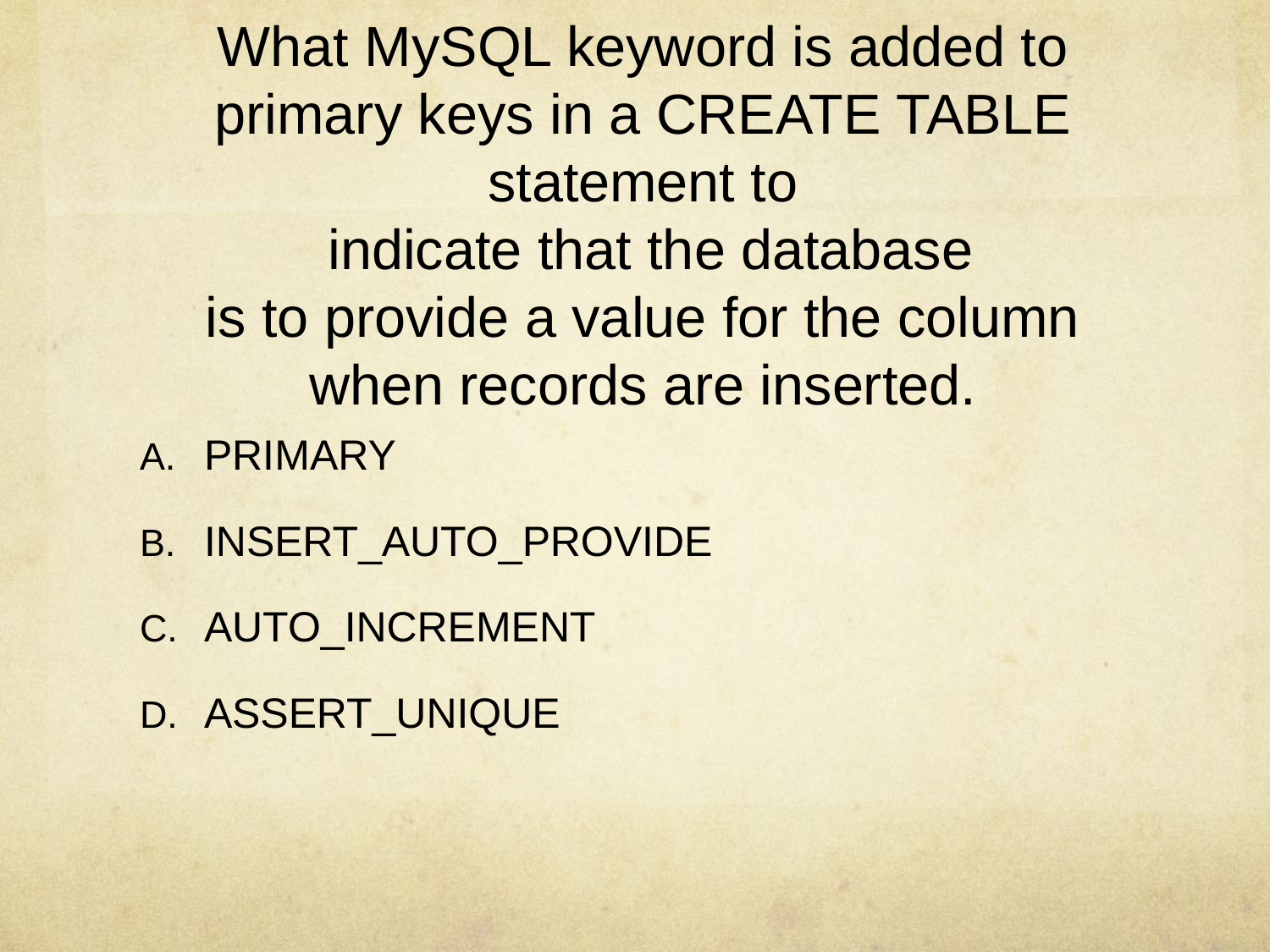

# What MySQL keyword is added to primary keys in a CREATE TABLE statement to indicate that the database is to provide a value for the column when records are inserted.
PRIMARY
INSERT_AUTO_PROVIDE
AUTO_INCREMENT
ASSERT_UNIQUE